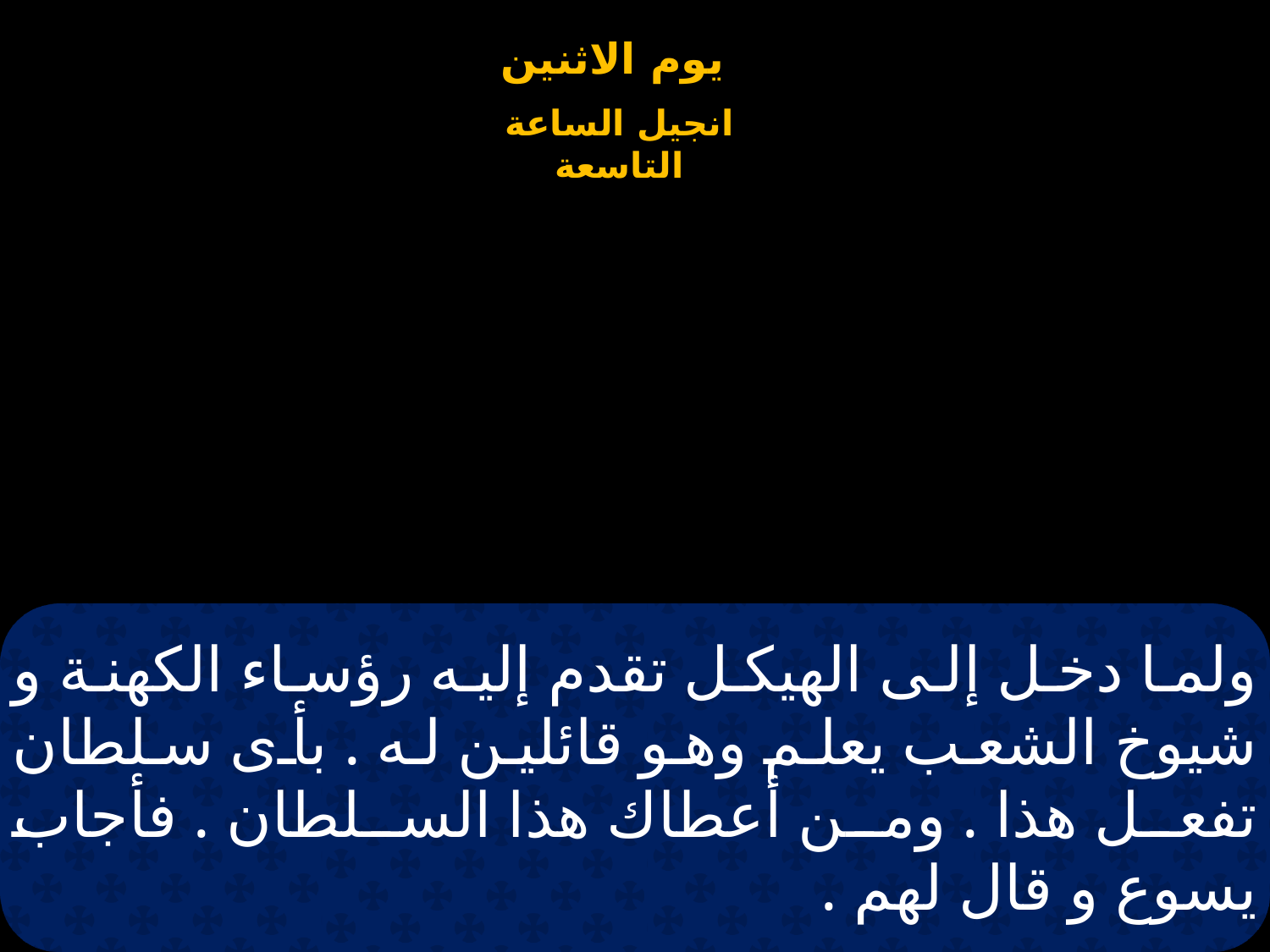

# ولما دخل إلى الهيكل تقدم إليه رؤساء الكهنة و شيوخ الشعب يعلم وهو قائلين له . بأى سلطان تفعل هذا . ومن أعطاك هذا السلطان . فأجاب يسوع و قال لهم .